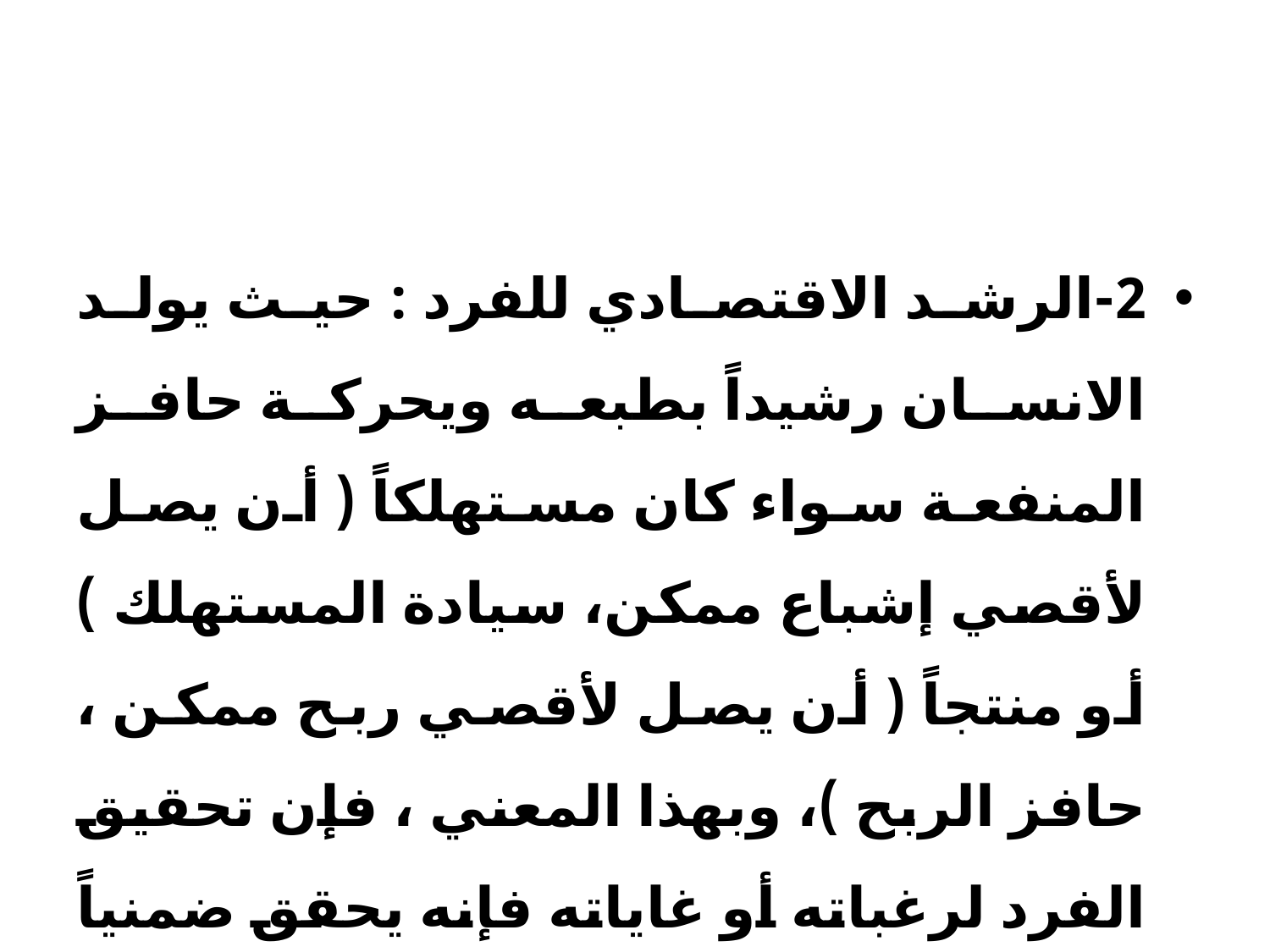

#
2-	الرشد الاقتصادي للفرد : حيث يولد الانسان رشيداً بطبعه ويحركة حافز المنفعة سواء كان مستهلكاً ( أن يصل لأقصي إشباع ممكن، سيادة المستهلك ) أو منتجاً ( أن يصل لأقصي ربح ممكن ، حافز الربح )، وبهذا المعني ، فإن تحقيق الفرد لرغباته أو غاياته فإنه يحقق ضمنياً مصلحة المجتمع ، فما المجتمع إلا مجموع أفراده.